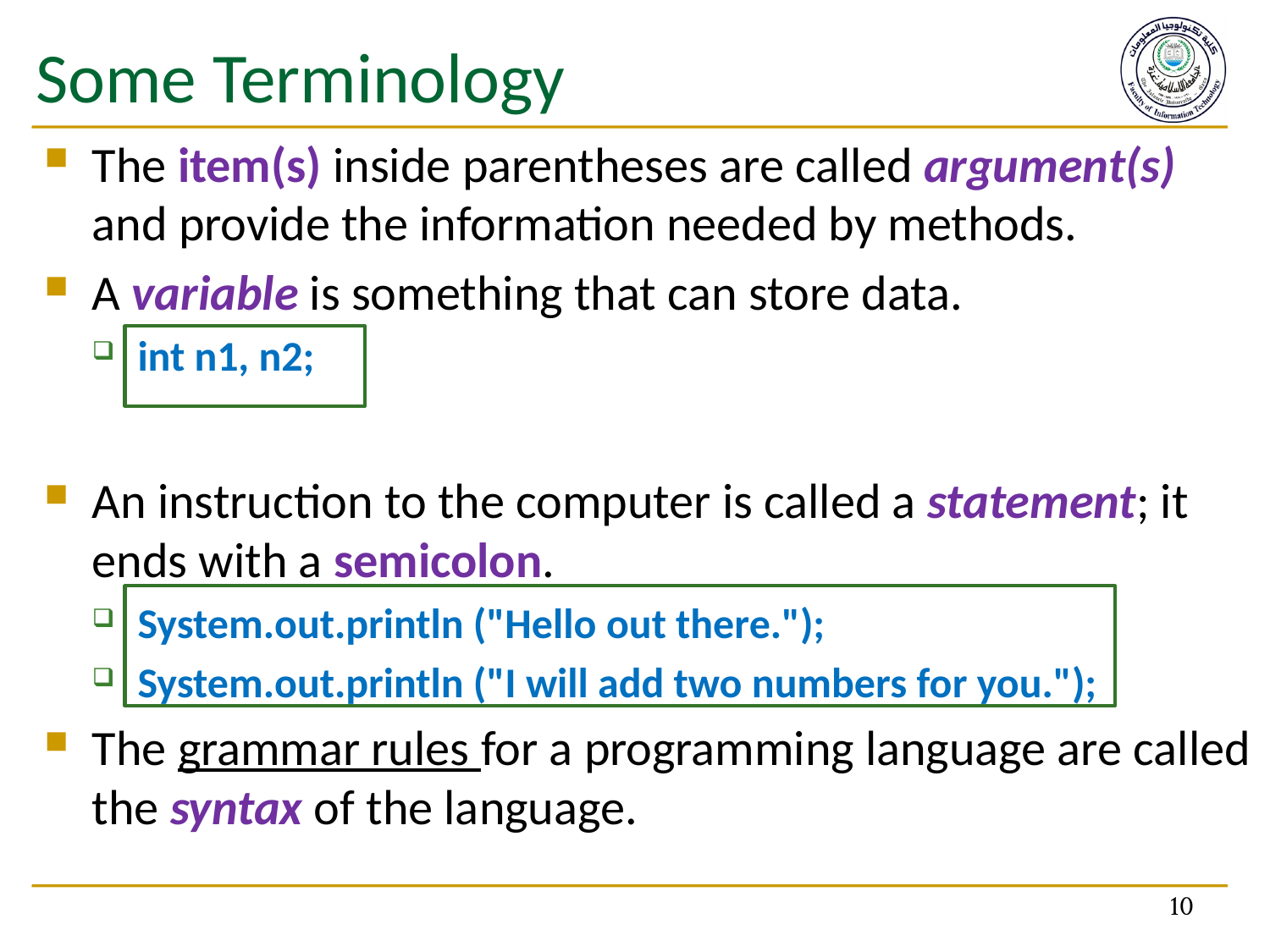

# Some Terminology
The item(s) inside parentheses are called argument(s) and provide the information needed by methods.
A variable is something that can store data.
int n1, n2;

An instruction to the computer is called a statement; it ends with a semicolon.
System.out.println ("Hello out there.");
System.out.println ("I will add two numbers for you.");
The grammar rules for a programming language are called the syntax of the language.

10